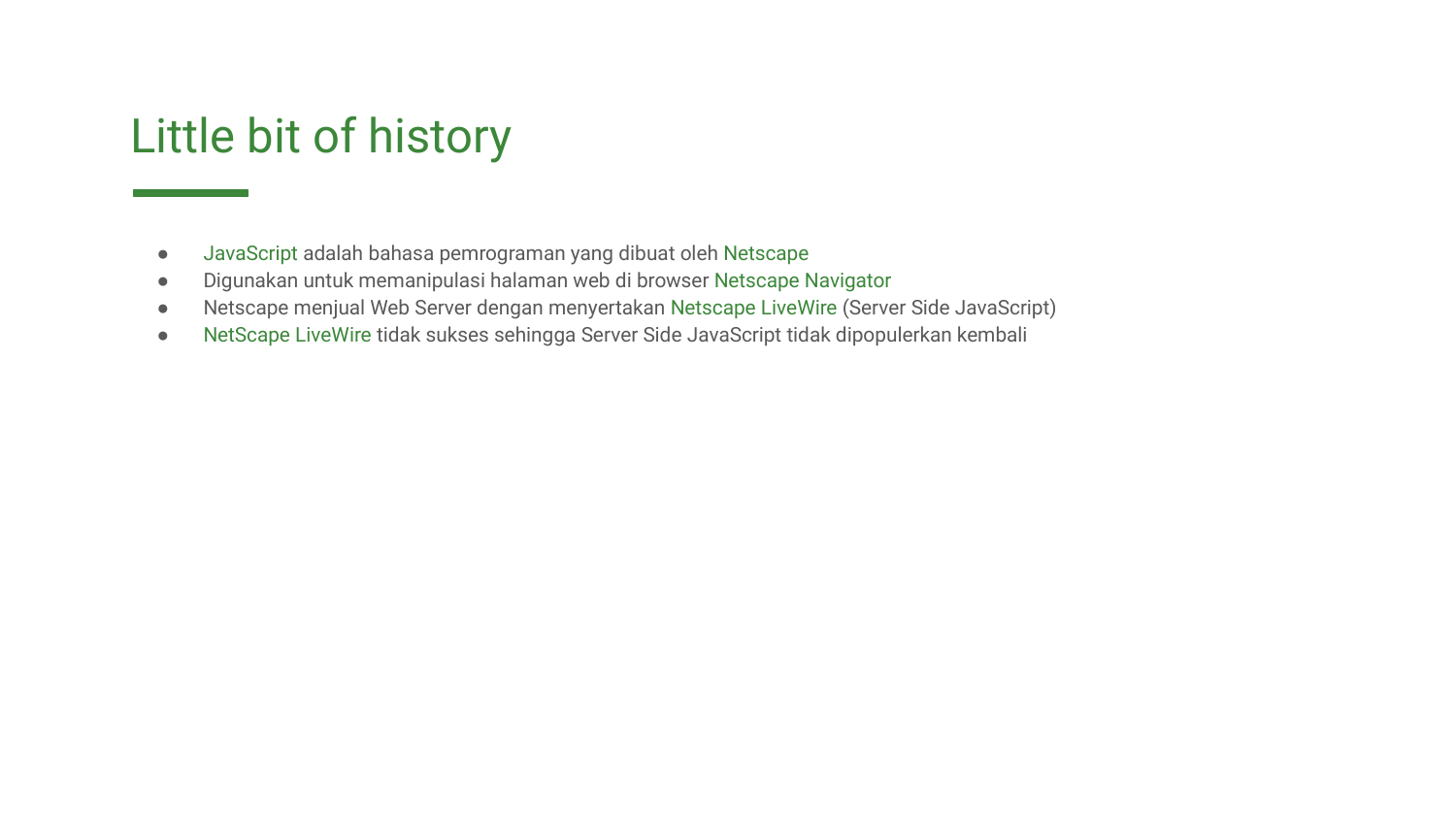

Little bit of history

JavaScript adalah bahasa pemrograman yang dibuat oleh Netscape
Digunakan untuk memanipulasi halaman web di browser Netscape Navigator
Netscape menjual Web Server dengan menyertakan Netscape LiveWire (Server Side JavaScript)
NetScape LiveWire tidak sukses sehingga Server Side JavaScript tidak dipopulerkan kembali